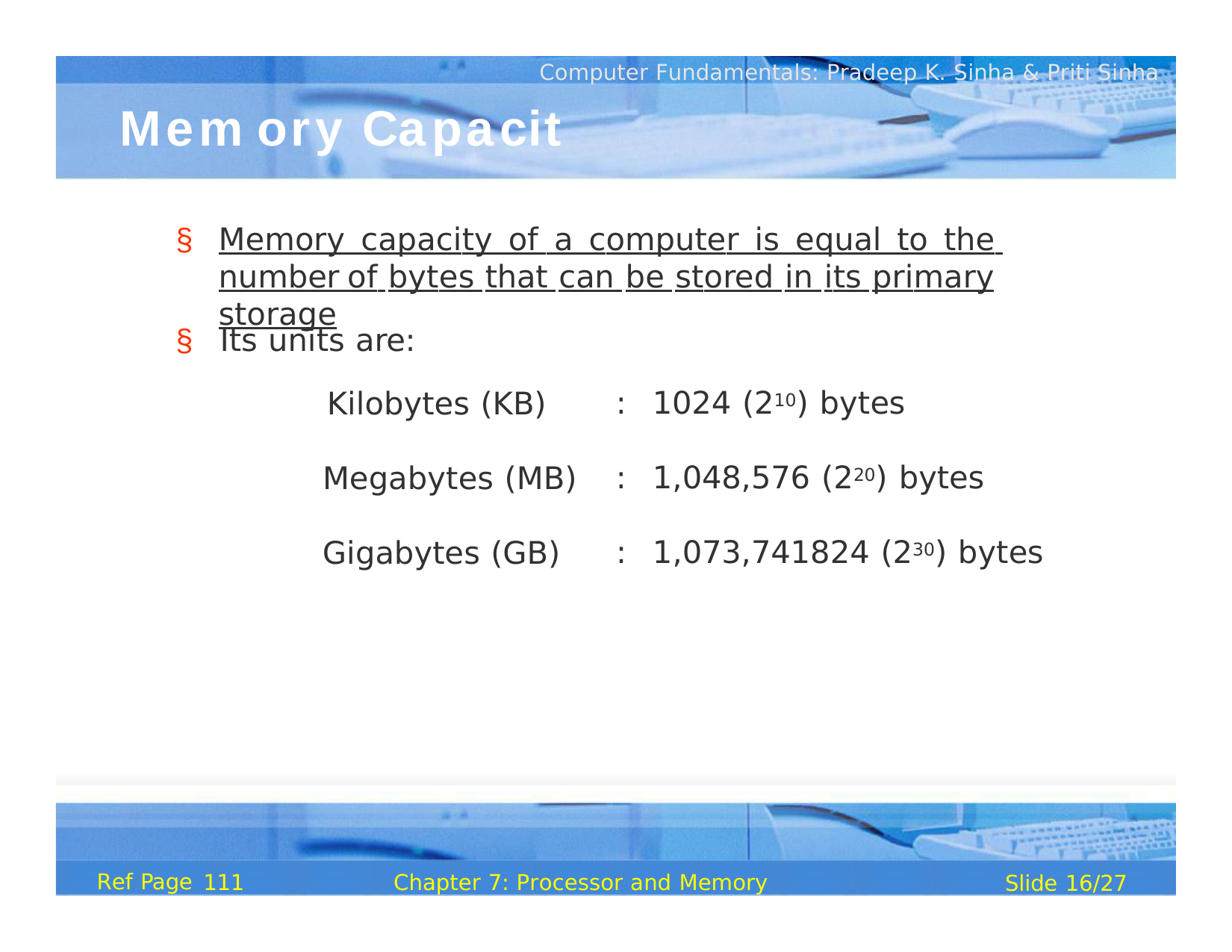

Computer Fundamentals: Pradeep K. Sinha & Priti Sinha
Mem ory	Capacit y
§	Memory  capacity  of  a  computer  is  equal  to  the  number of bytes that can be stored in its primary storage
§	Its units are:
Kilobytes (KB)
:	1024 (210) bytes
:	1,048,576 (220) bytes
Megabytes (MB)
:	1,073,741824 (230) bytes
Gigabytes (GB)

Ref Page
Chapter 7: Processor and Memory
111
Slide 16/27